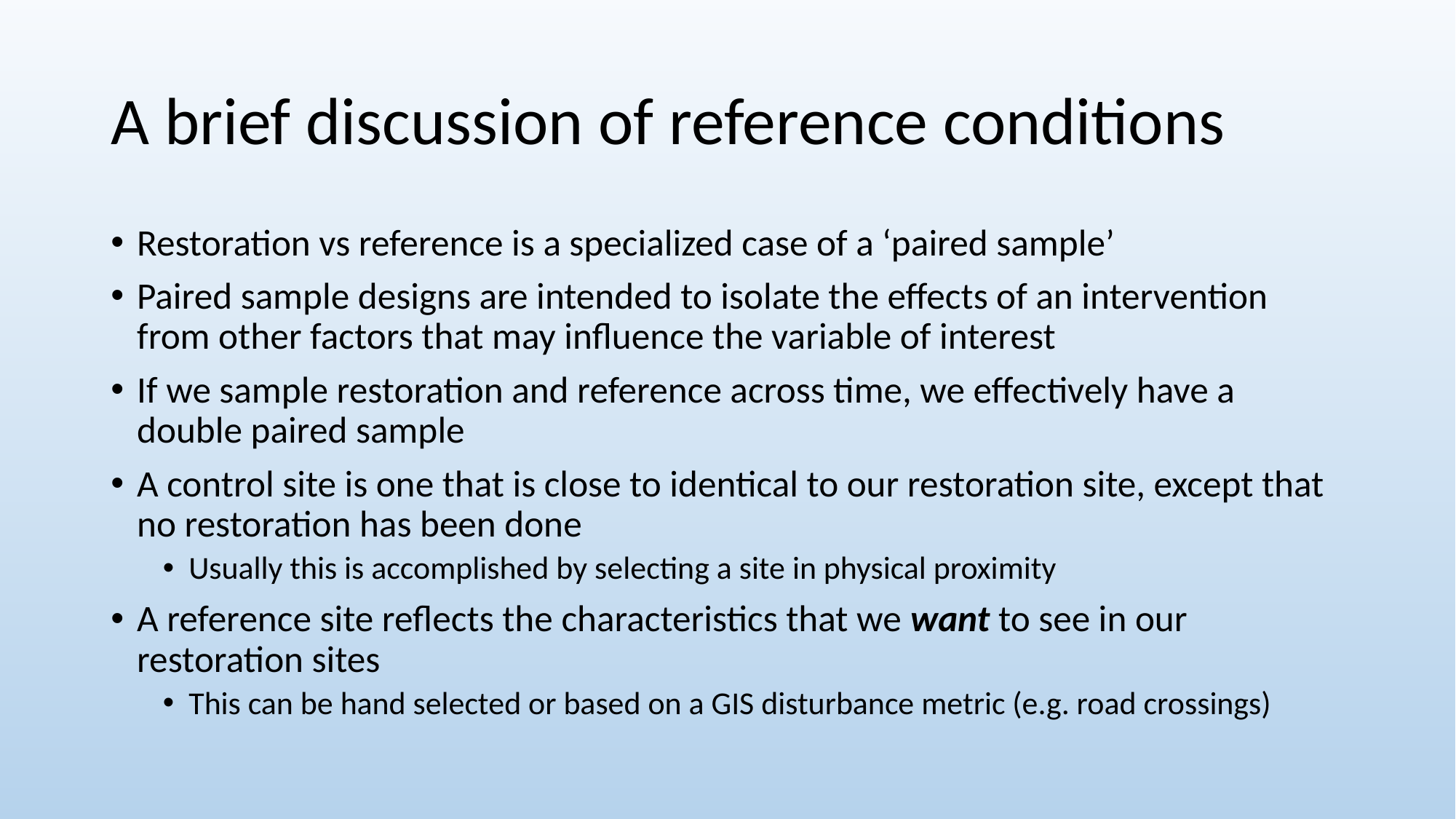

# A brief discussion of reference conditions
Restoration vs reference is a specialized case of a ‘paired sample’
Paired sample designs are intended to isolate the effects of an intervention from other factors that may influence the variable of interest
If we sample restoration and reference across time, we effectively have a double paired sample
A control site is one that is close to identical to our restoration site, except that no restoration has been done
Usually this is accomplished by selecting a site in physical proximity
A reference site reflects the characteristics that we want to see in our restoration sites
This can be hand selected or based on a GIS disturbance metric (e.g. road crossings)